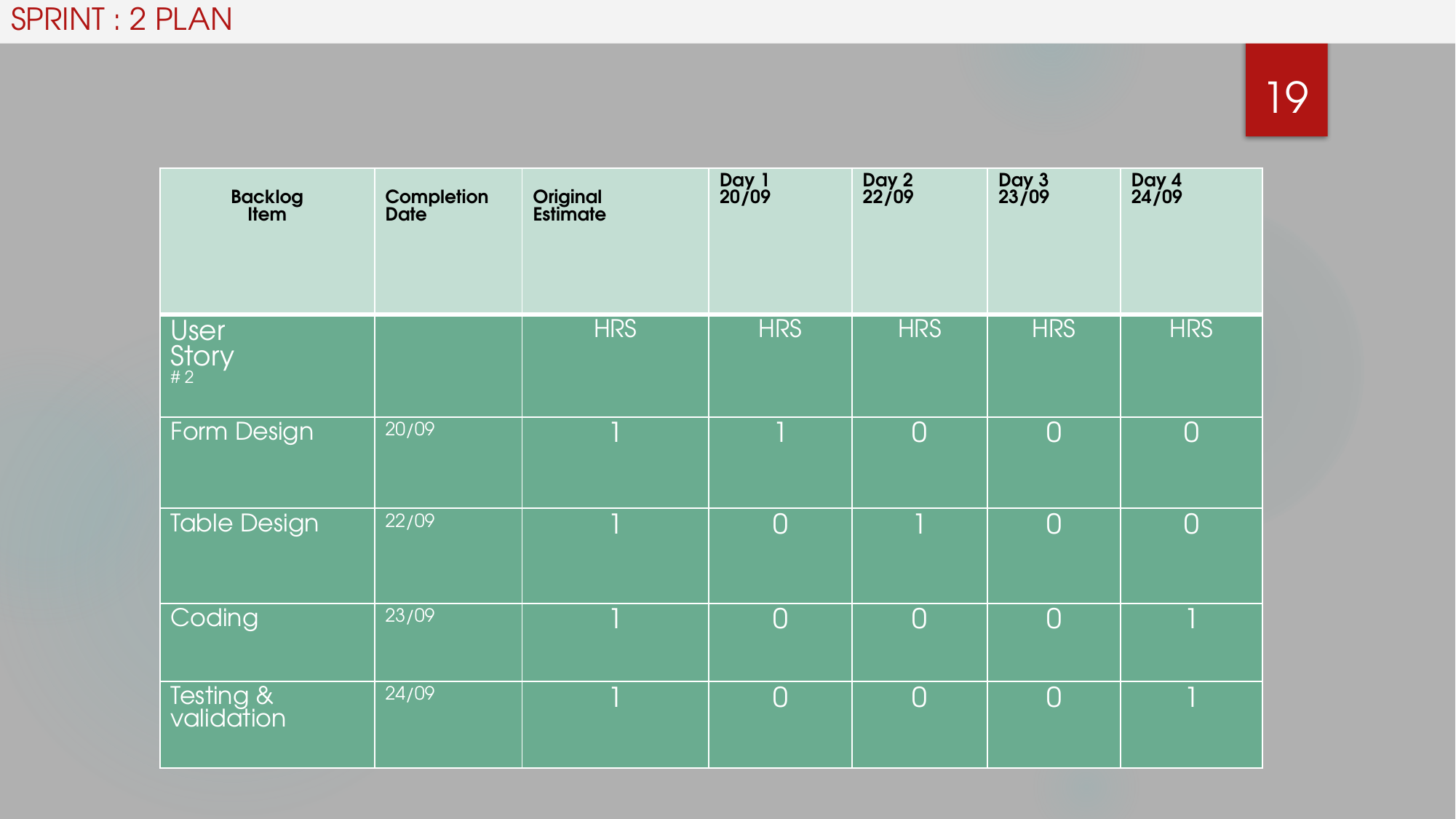

# SPRINT : 2 PLAN
19
| Backlog Item | Completion Date | Original Estimate | Day 1 20/09 | Day 2 22/09 | Day 3 23/09 | Day 4 24/09 |
| --- | --- | --- | --- | --- | --- | --- |
| User Story # 2 |  | HRS | HRS | HRS | HRS | HRS |
| Form Design | 20/09 | 1 | 1 | 0 | 0 | 0 |
| Table Design | 22/09 | 1 | 0 | 1 | 0 | 0 |
| Coding | 23/09 | 1 | 0 | 0 | 0 | 1 |
| Testing & validation | 24/09 | 1 | 0 | 0 | 0 | 1 |